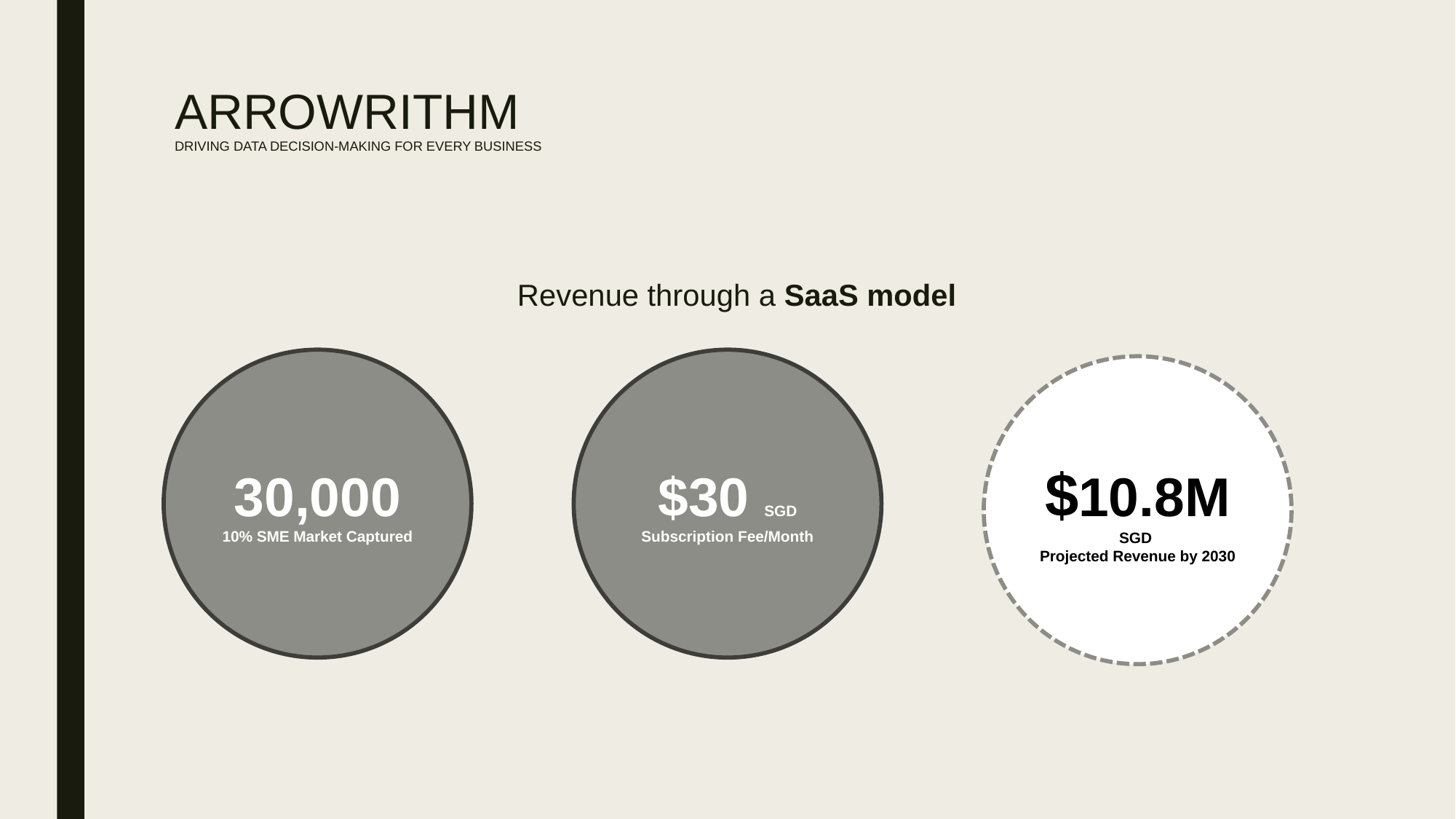

Arrowrithm
Driving Data decision-making for every business
Revenue through a SaaS model
30,000
10% SME Market Captured
$30 SGD
Subscription Fee/Month
$10.8M SGD
Projected Revenue by 2030